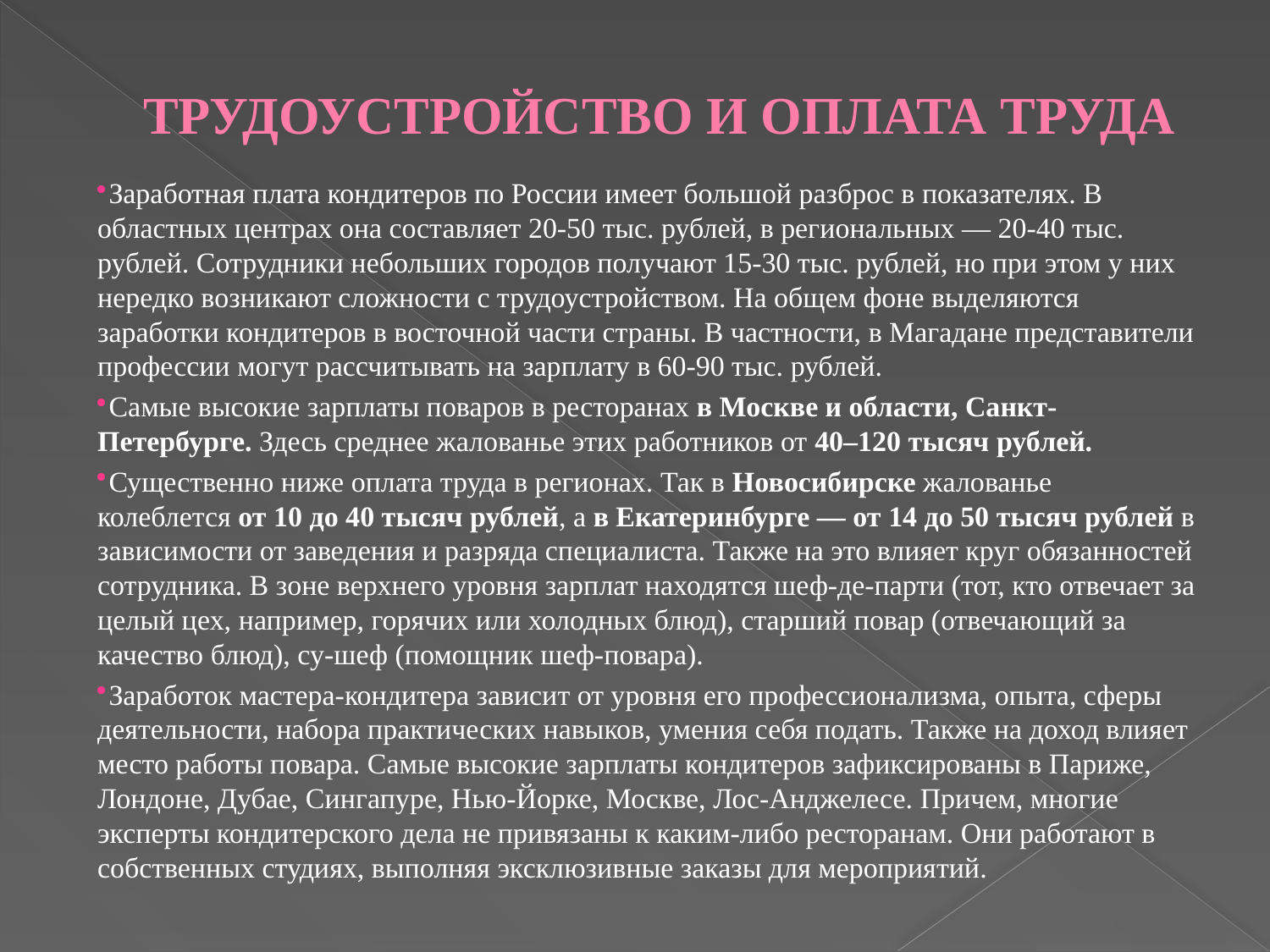

# ТРУДОУСТРОЙСТВО И ОПЛАТА ТРУДА
 Заработная плата кондитеров по России имеет большой разброс в показателях. В областных центрах она составляет 20-50 тыс. рублей, в региональных — 20-40 тыс. рублей. Сотрудники небольших городов получают 15-30 тыс. рублей, но при этом у них нередко возникают сложности с трудоустройством. На общем фоне выделяются заработки кондитеров в восточной части страны. В частности, в Магадане представители профессии могут рассчитывать на зарплату в 60-90 тыс. рублей.
 Самые высокие зарплаты поваров в ресторанах в Москве и области, Санкт-Петербурге. Здесь среднее жалованье этих работников от 40–120 тысяч рублей.
 Существенно ниже оплата труда в регионах. Так в Новосибирске жалованье колеблется от 10 до 40 тысяч рублей, а в Екатеринбурге — от 14 до 50 тысяч рублей в зависимости от заведения и разряда специалиста. Также на это влияет круг обязанностей сотрудника. В зоне верхнего уровня зарплат находятся шеф-де-парти (тот, кто отвечает за целый цех, например, горячих или холодных блюд), старший повар (отвечающий за качество блюд), су-шеф (помощник шеф-повара).
 Заработок мастера-кондитера зависит от уровня его профессионализма, опыта, сферы деятельности, набора практических навыков, умения себя подать. Также на доход влияет место работы повара. Самые высокие зарплаты кондитеров зафиксированы в Париже, Лондоне, Дубае, Сингапуре, Нью-Йорке, Москве, Лос-Анджелесе. Причем, многие эксперты кондитерского дела не привязаны к каким-либо ресторанам. Они работают в собственных студиях, выполняя эксклюзивные заказы для мероприятий.